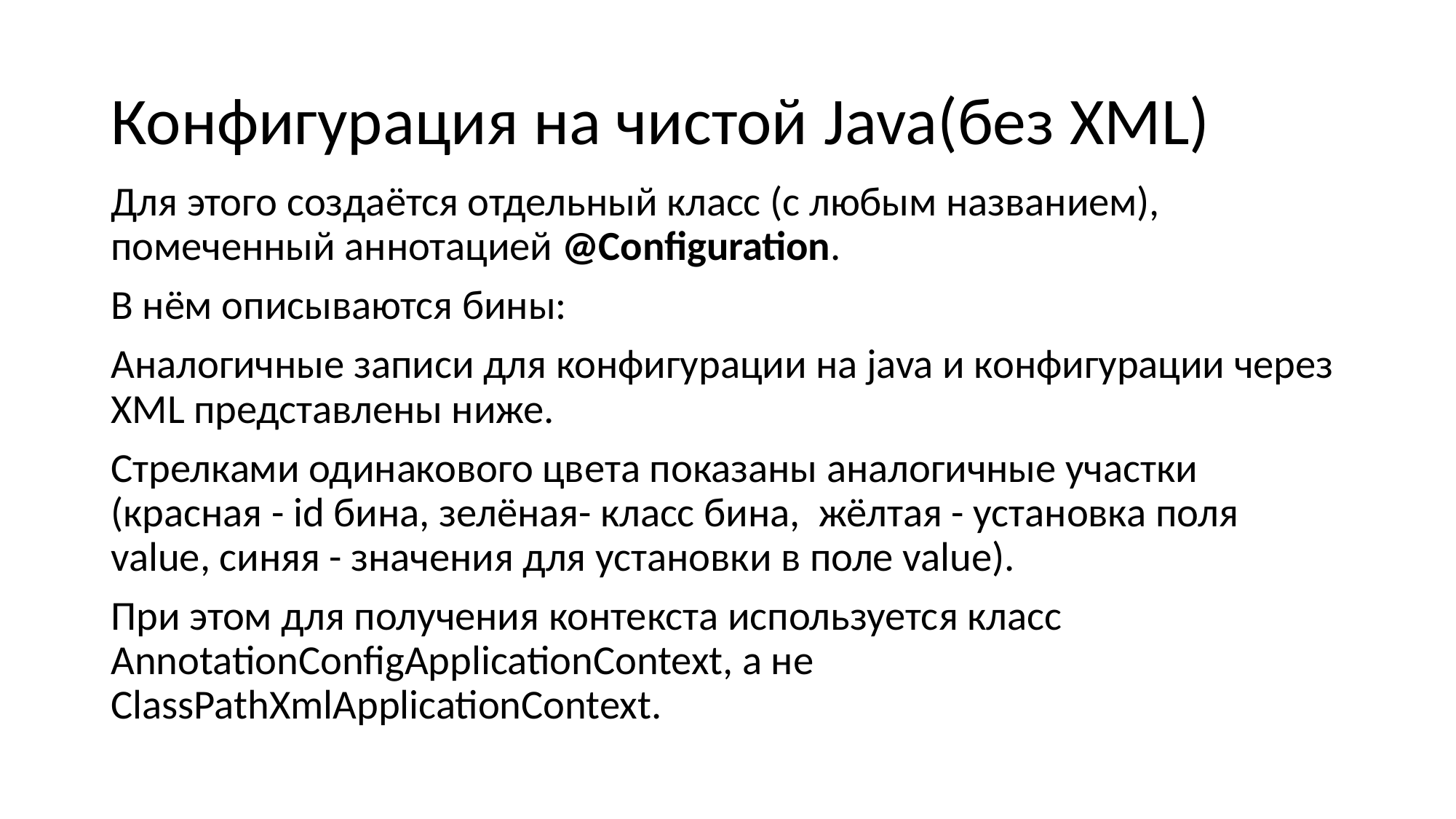

# Конфигурация на чистой Java(без XML)
Для этого создаётся отдельный класс (с любым названием), помеченный аннотацией @Configuration.
В нём описываются бины:
Аналогичные записи для конфигурации на java и конфигурации через XML представлены ниже.
Стрелками одинакового цвета показаны аналогичные участки (красная - id бина, зелёная- класс бина,  жёлтая - установка поля value, синяя - значения для установки в поле value).
При этом для получения контекста используется класс AnnotationConfigApplicationContext, а не ClassPathXmlApplicationContext.